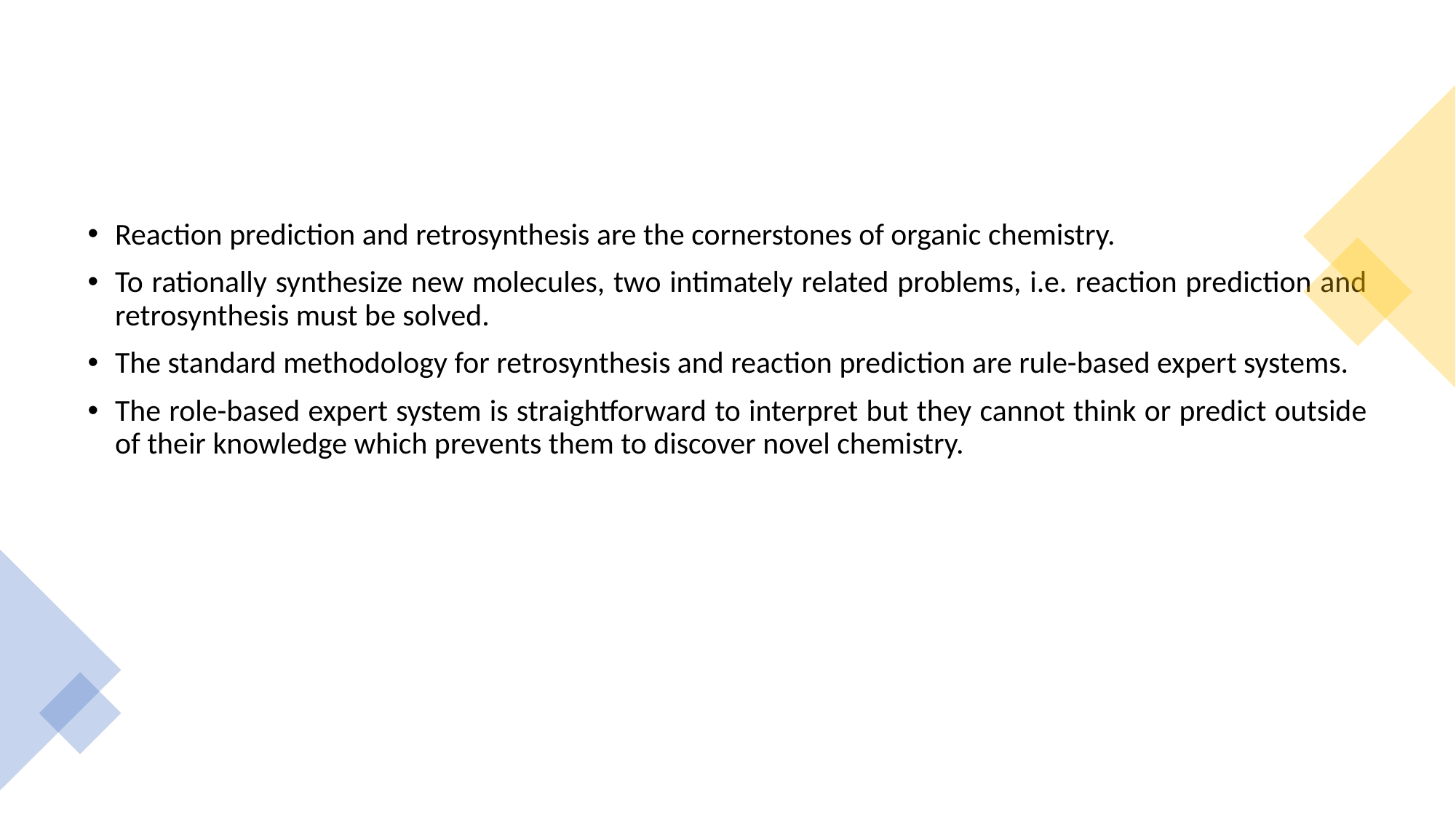

#

Reaction prediction and retrosynthesis are the cornerstones of organic chemistry.
To rationally synthesize new molecules, two intimately related problems, i.e. reaction prediction and retrosynthesis must be solved.
The standard methodology for retrosynthesis and reaction prediction are rule-based expert systems.
The role-based expert system is straightforward to interpret but they cannot think or predict outside of their knowledge which prevents them to discover novel chemistry.